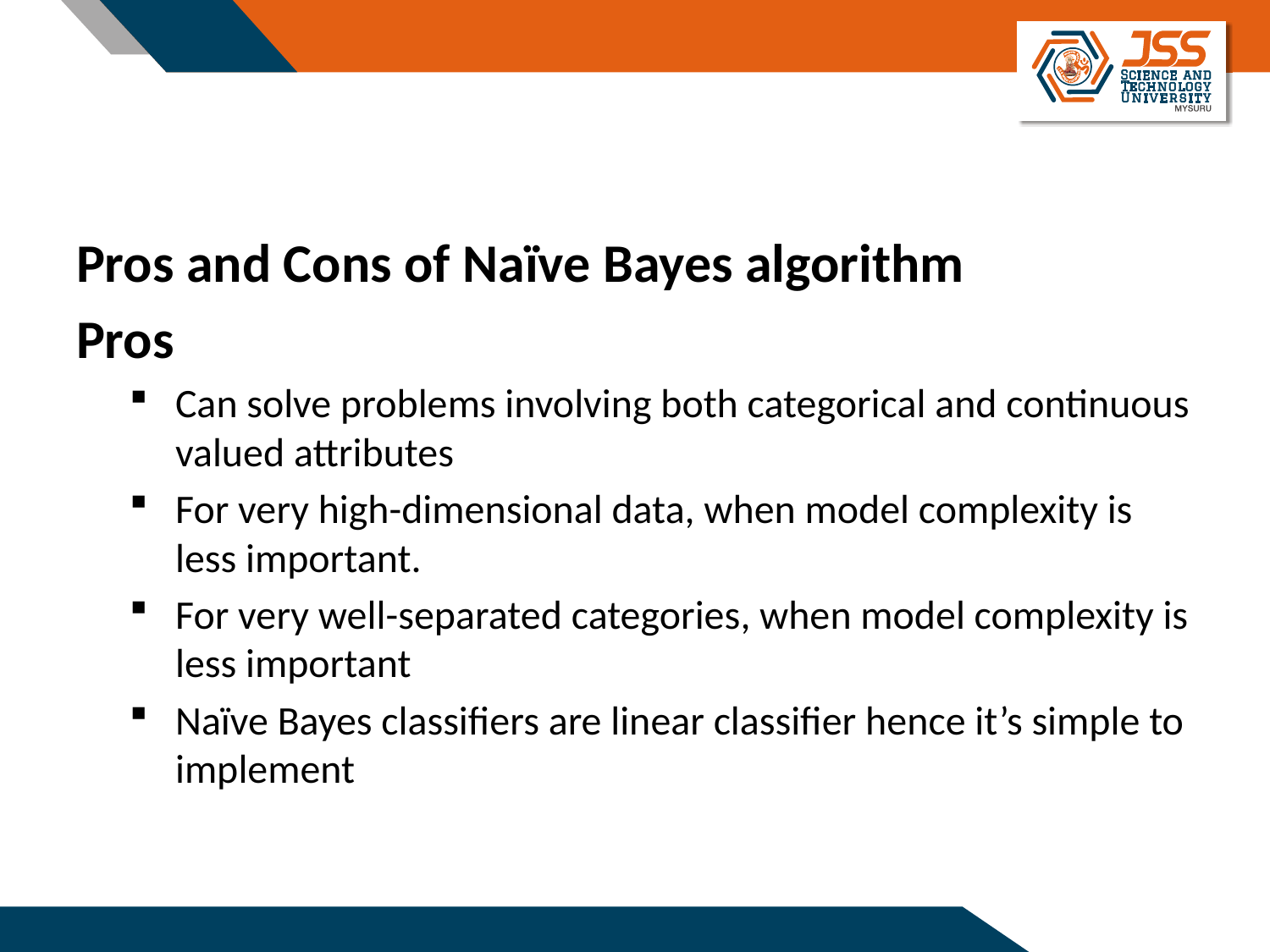

#
Pros and Cons of Naïve Bayes algorithm
Pros
Can solve problems involving both categorical and continuous valued attributes
For very high-dimensional data, when model complexity is less important.
For very well-separated categories, when model complexity is less important
Naïve Bayes classifiers are linear classifier hence it’s simple to implement